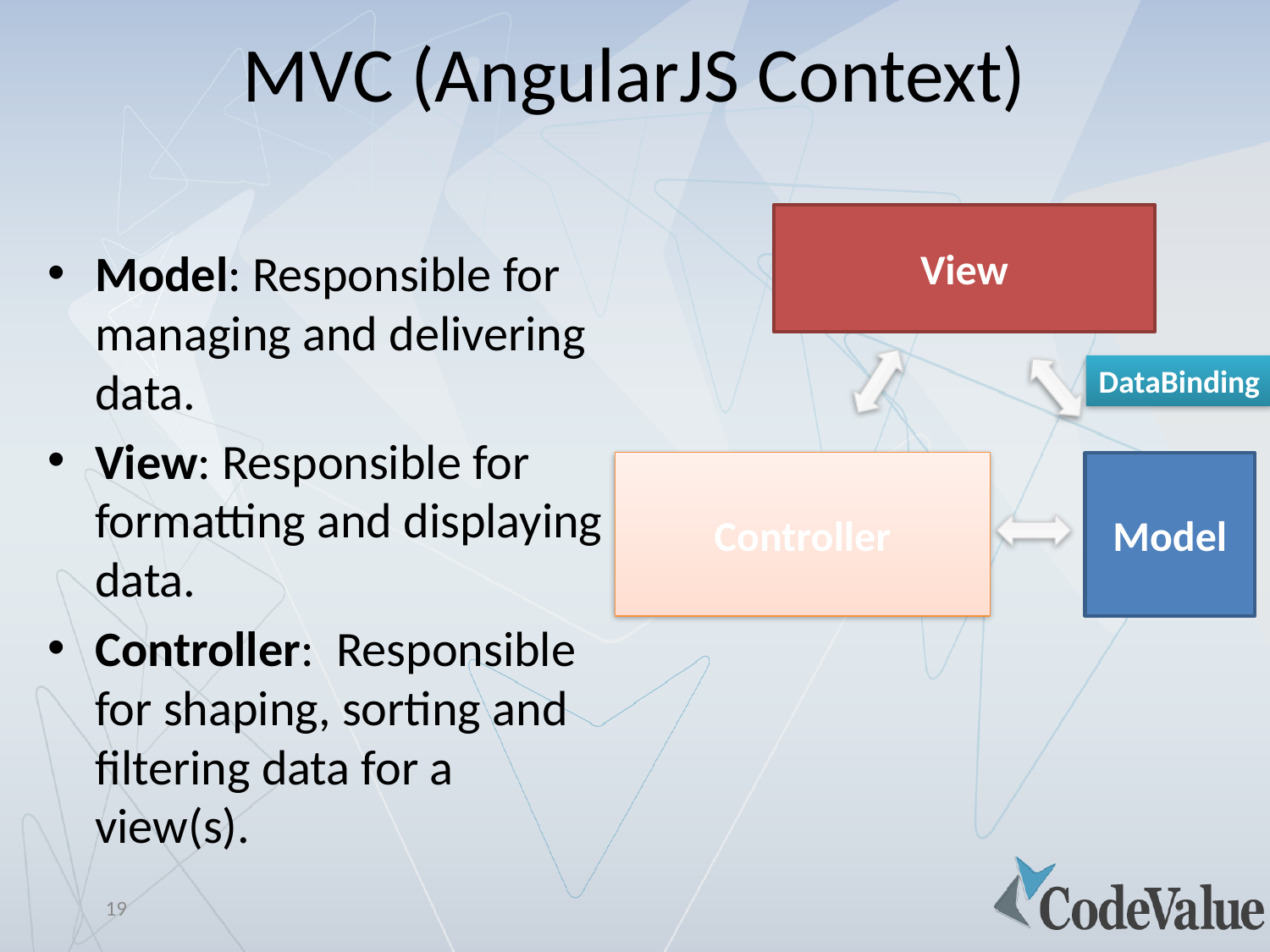

# MVC (AngularJS Context)
View
Model: Responsible for managing and delivering data.
View: Responsible for formatting and displaying data.
Controller:  Responsible for shaping, sorting and filtering data for a view(s).
DataBinding

Controller
Model

19